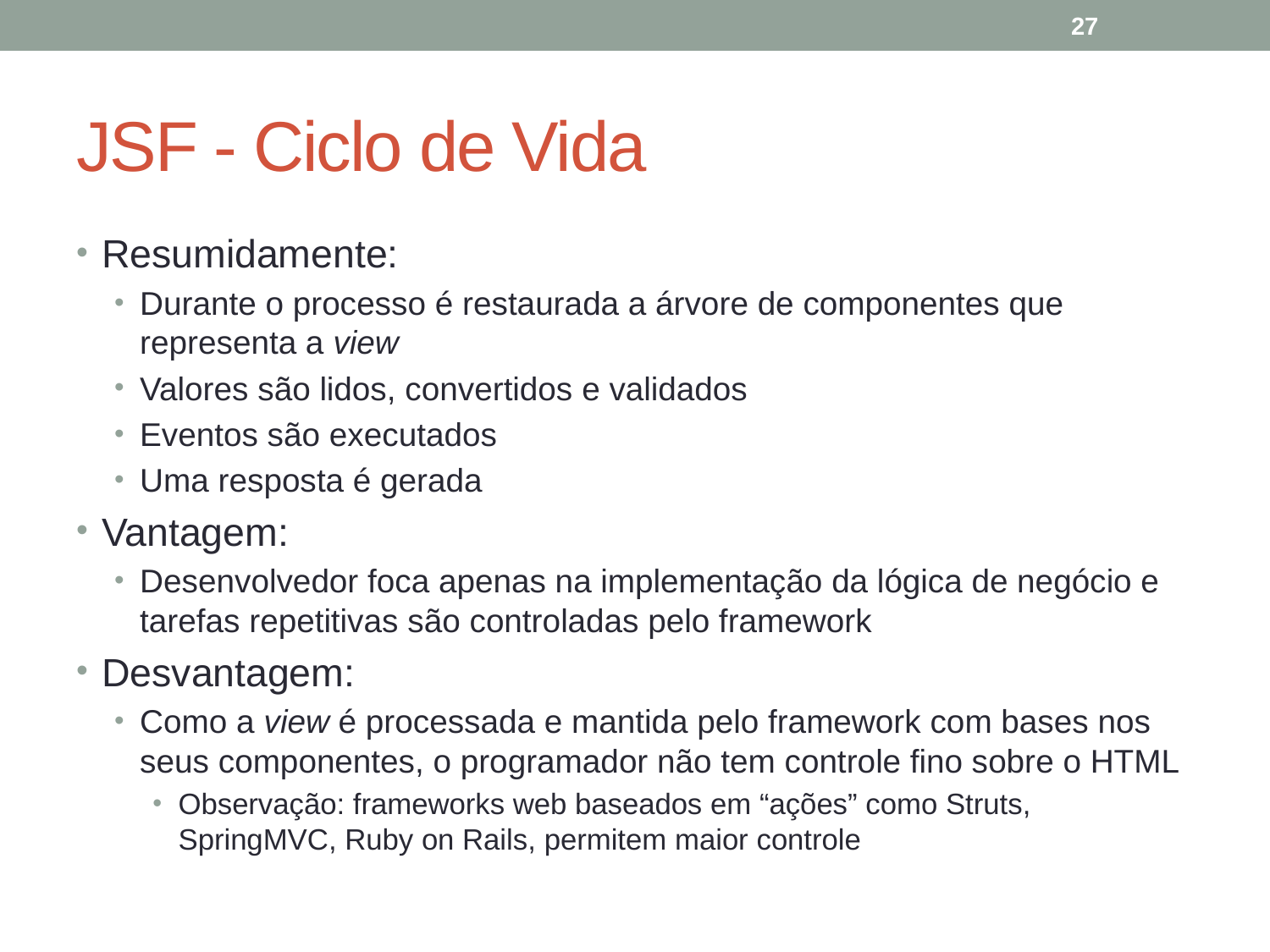

27
# JSF - Ciclo de Vida
Resumidamente:
Durante o processo é restaurada a árvore de componentes que representa a view
Valores são lidos, convertidos e validados
Eventos são executados
Uma resposta é gerada
Vantagem:
Desenvolvedor foca apenas na implementação da lógica de negócio e tarefas repetitivas são controladas pelo framework
Desvantagem:
Como a view é processada e mantida pelo framework com bases nos seus componentes, o programador não tem controle fino sobre o HTML
Observação: frameworks web baseados em “ações” como Struts, SpringMVC, Ruby on Rails, permitem maior controle